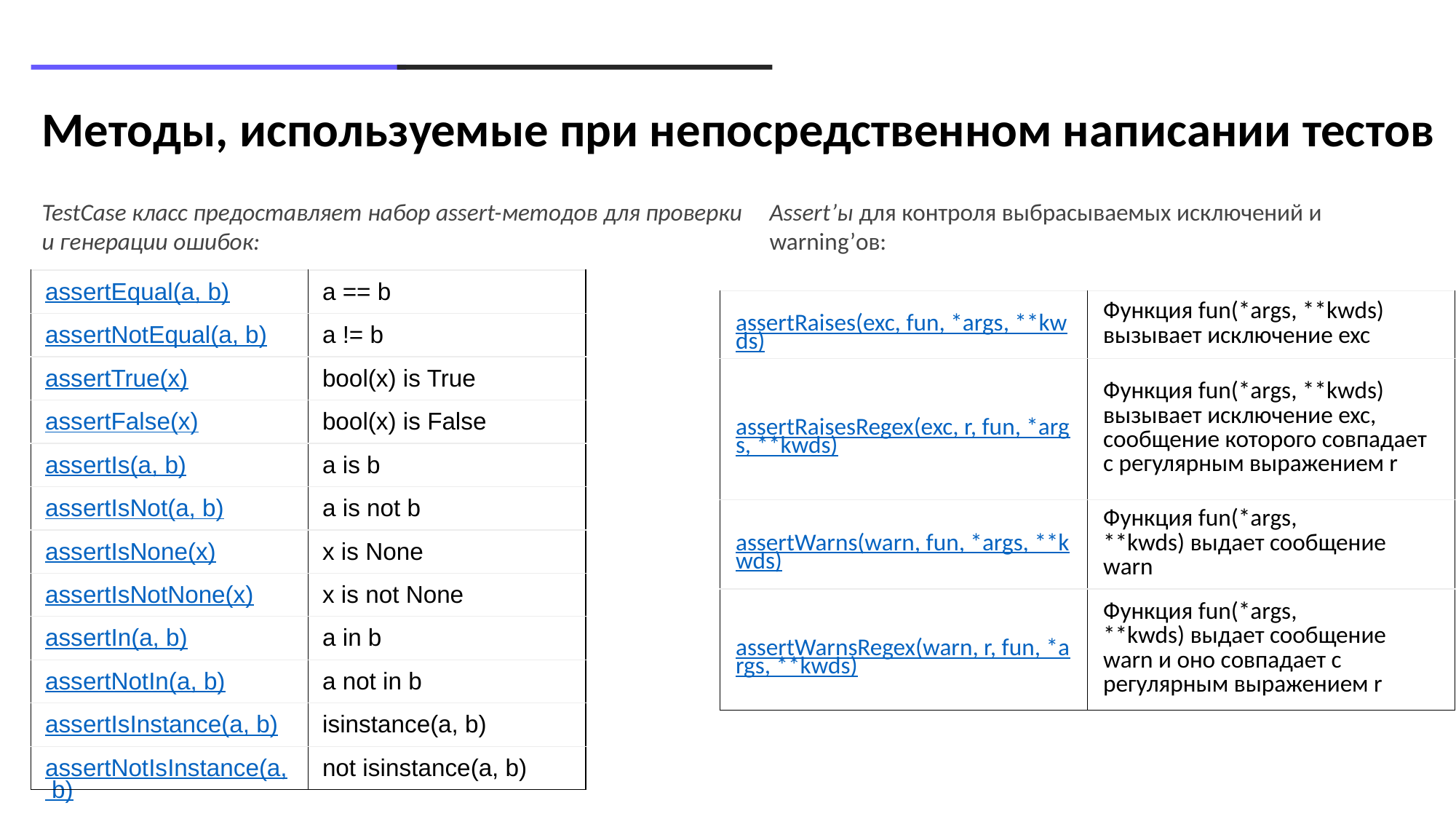

# Методы, используемые при непосредственном написании тестов
TestCase класс предоставляет набор assert-методов для проверки и генерации ошибок:
Assert’ы для контроля выбрасываемых исключений и warning’ов:
| assertEqual(a, b) | a == b |
| --- | --- |
| assertNotEqual(a, b) | a != b |
| assertTrue(x) | bool(x) is True |
| assertFalse(x) | bool(x) is False |
| assertIs(a, b) | a is b |
| assertIsNot(a, b) | a is not b |
| assertIsNone(x) | x is None |
| assertIsNotNone(x) | x is not None |
| assertIn(a, b) | a in b |
| assertNotIn(a, b) | a not in b |
| assertIsInstance(a, b) | isinstance(a, b) |
| assertNotIsInstance(a, b) | not isinstance(a, b) |
| assertRaises(exc, fun, \*args, \*\*kwds) | Функция fun(\*args, \*\*kwds) вызывает исключение exc |
| --- | --- |
| assertRaisesRegex(exc, r, fun, \*args, \*\*kwds) | Функция fun(\*args, \*\*kwds) вызывает исключение exc, сообщение которого совпадает с регулярным выражением r |
| assertWarns(warn, fun, \*args, \*\*kwds) | Функция fun(\*args, \*\*kwds) выдает сообщение warn |
| assertWarnsRegex(warn, r, fun, \*args, \*\*kwds) | Функция fun(\*args, \*\*kwds) выдает сообщение warn и оно совпадает с регулярным выражением r |